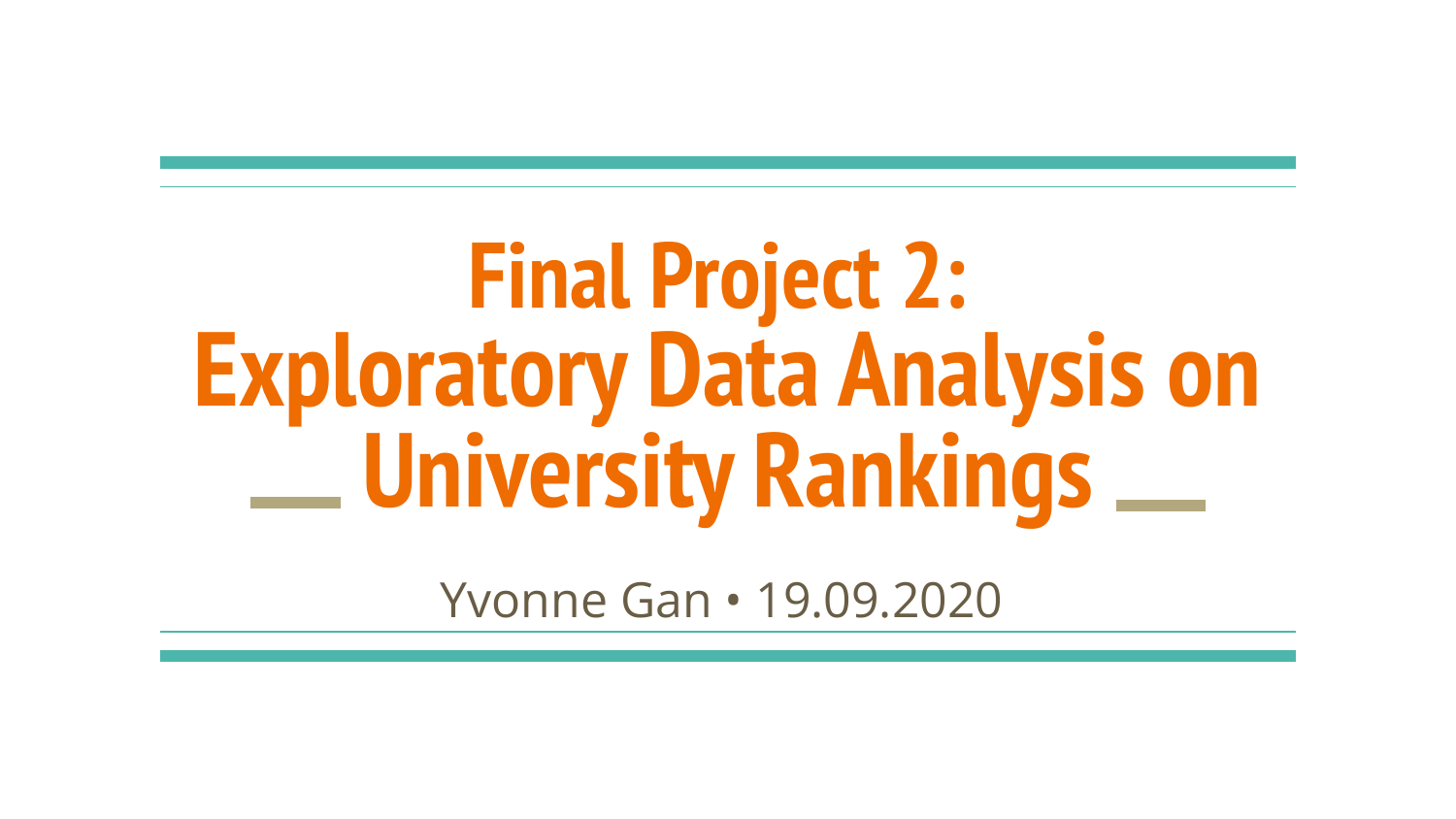

# Final Project 2:
Exploratory Data Analysis on University Rankings
Yvonne Gan • 19.09.2020